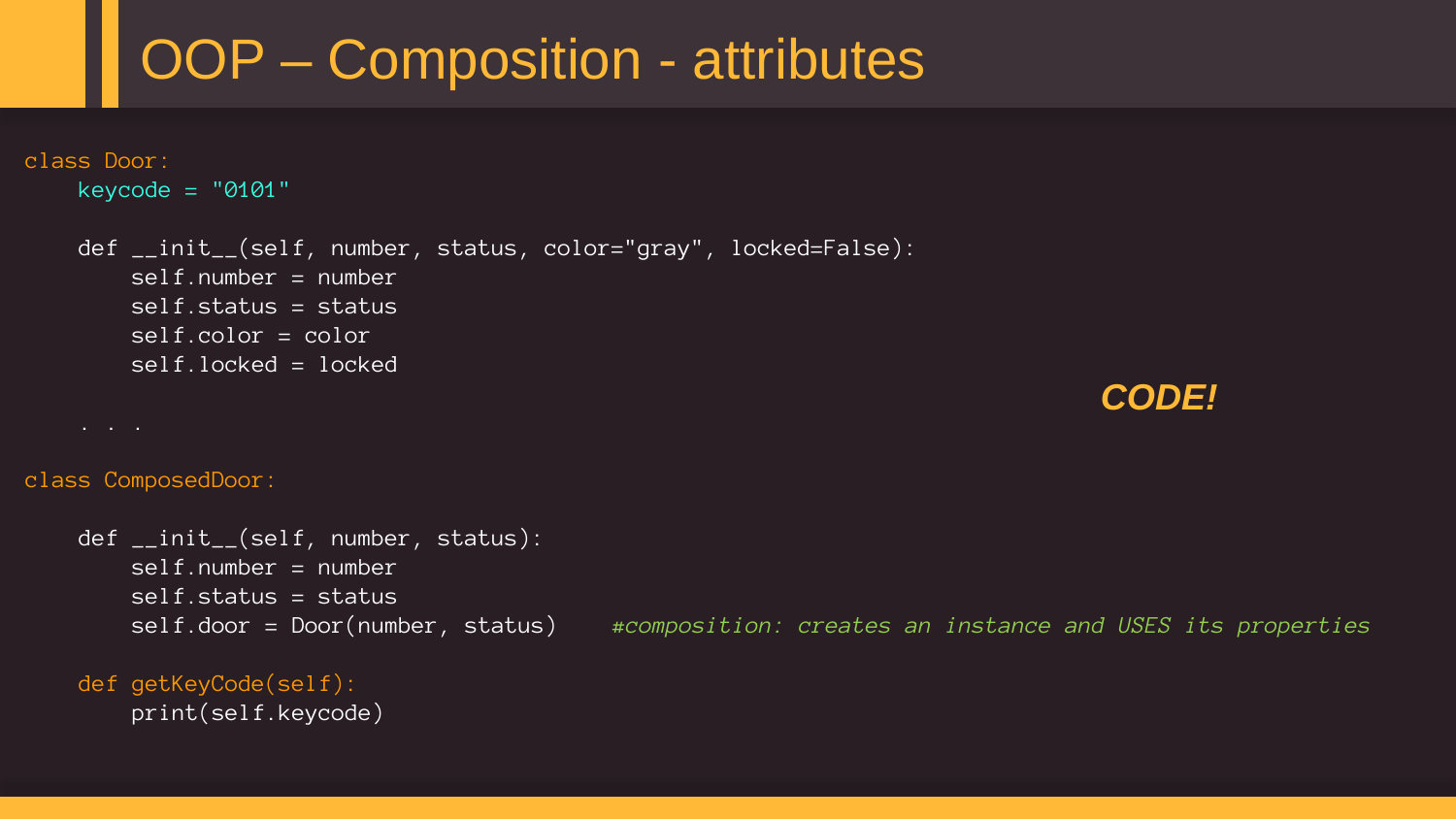

OOP – Composition - attributes
class Door:
    keycode = "0101"

    def __init__(self, number, status, color="gray", locked=False):
        self.number = number
        self.status = status
        self.color = color
        self.locked = locked

    . . .

class ComposedDoor:

    def __init__(self, number, status):
        self.number = number
        self.status = status
        self.door = Door(number, status)    #composition: creates an instance and USES its properties

    def getKeyCode(self):
        print(self.keycode)
CODE!